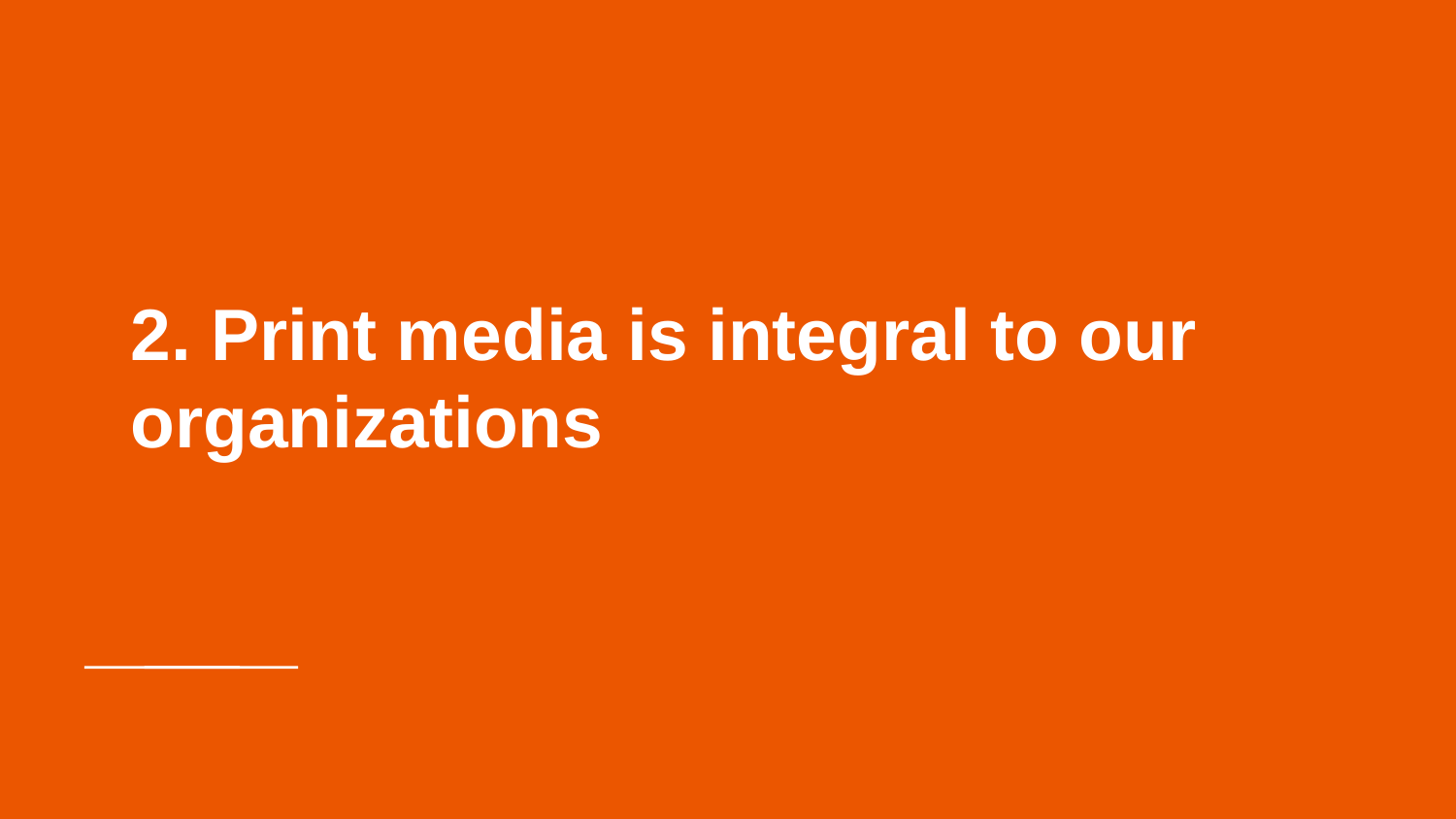

# 2. Print media is integral to our organizations